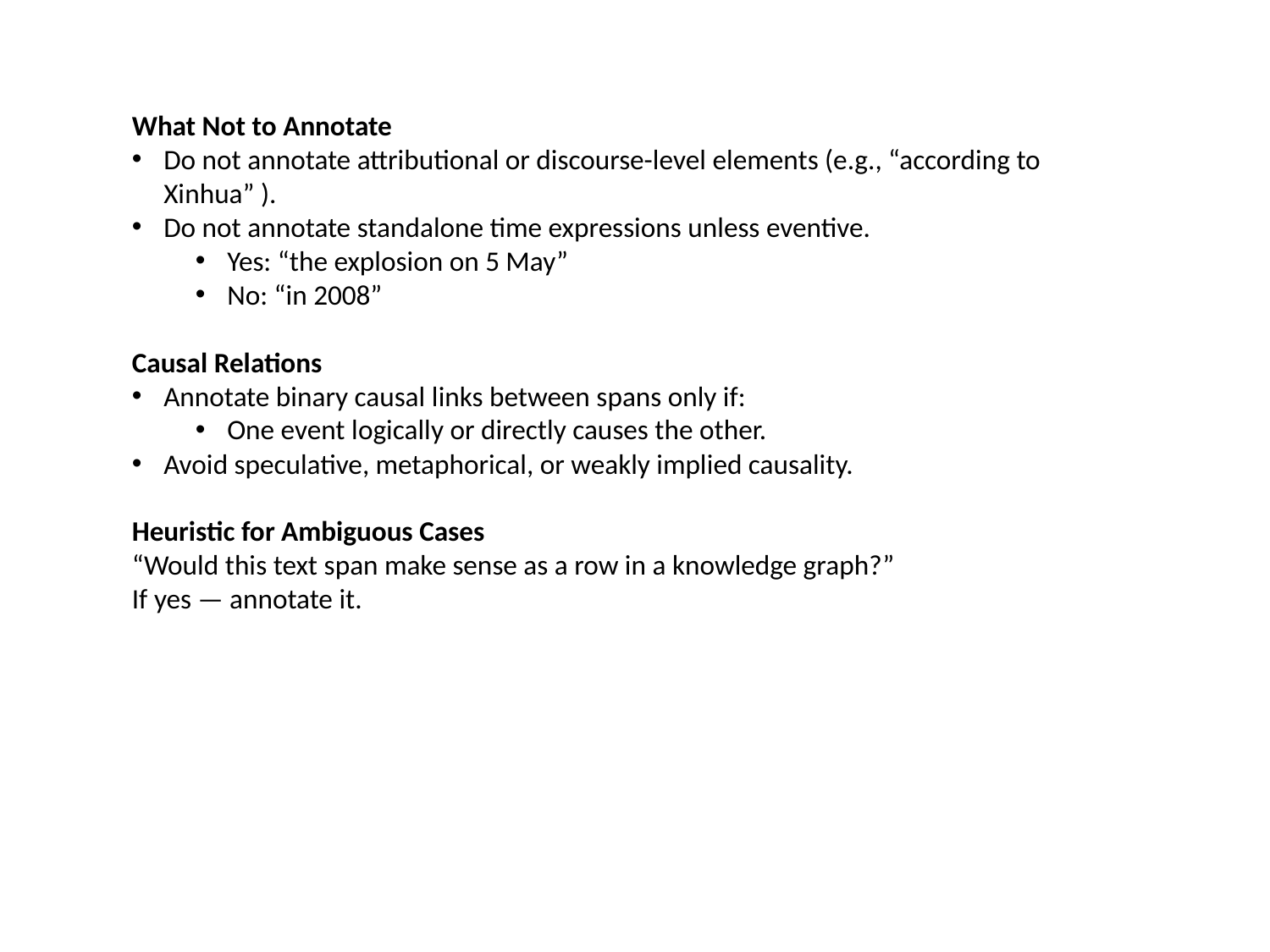

What Not to Annotate
Do not annotate attributional or discourse-level elements (e.g., “according to Xinhua” ).
Do not annotate standalone time expressions unless eventive.
Yes: “the explosion on 5 May”
No: “in 2008”

Causal Relations
Annotate binary causal links between spans only if:
One event logically or directly causes the other.
Avoid speculative, metaphorical, or weakly implied causality.

Heuristic for Ambiguous Cases
“Would this text span make sense as a row in a knowledge graph?”
If yes — annotate it.